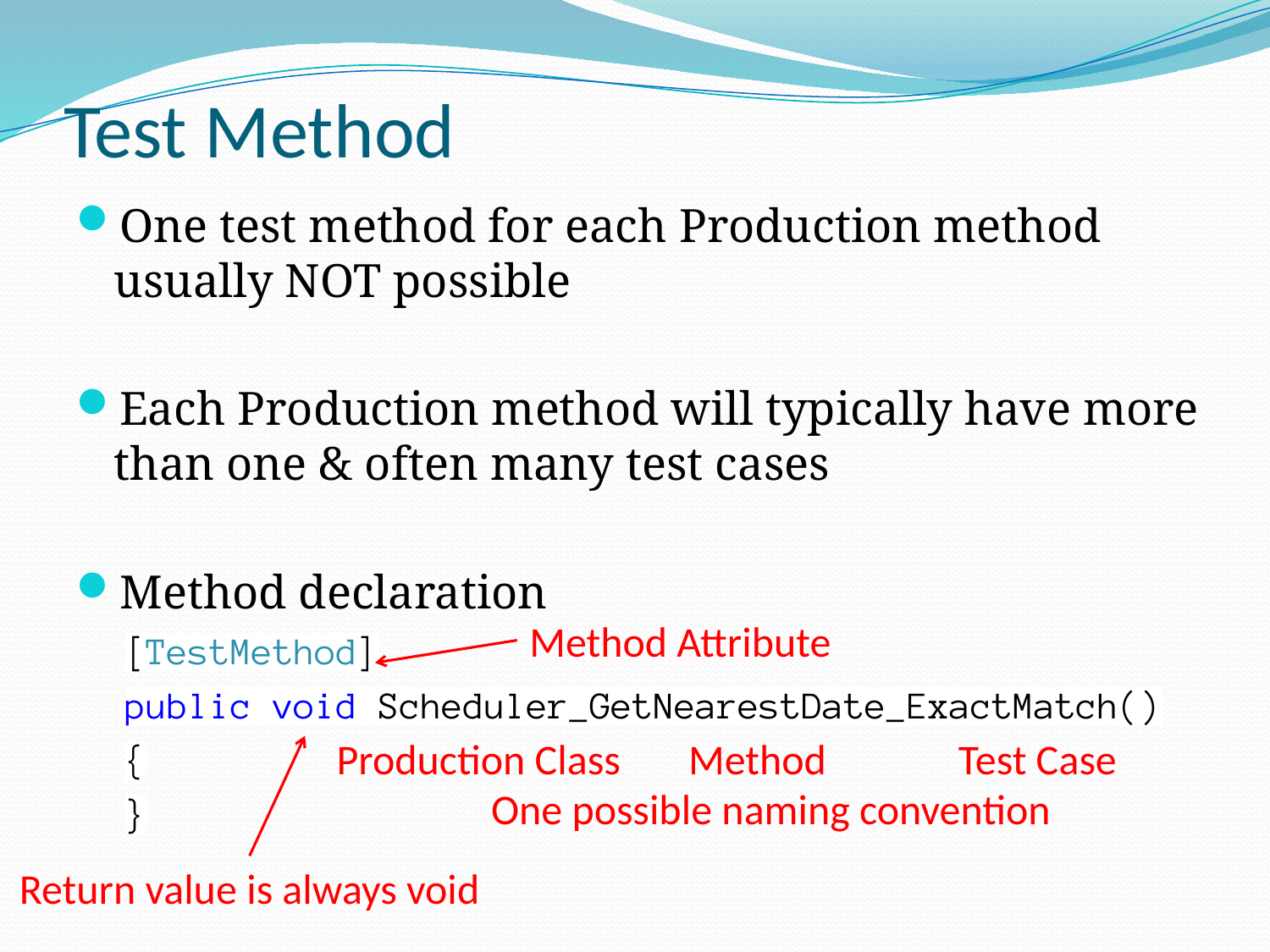

# Test Method
One test method for each Production method usually NOT possible

Each Production method will typically have more than one & often many test cases

Method declaration
[TestMethod]
public void Scheduler_GetNearestDate_ExactMatch()
{
}
Method Attribute
Test Case
Method
Production Class
One possible naming convention
Return value is always void